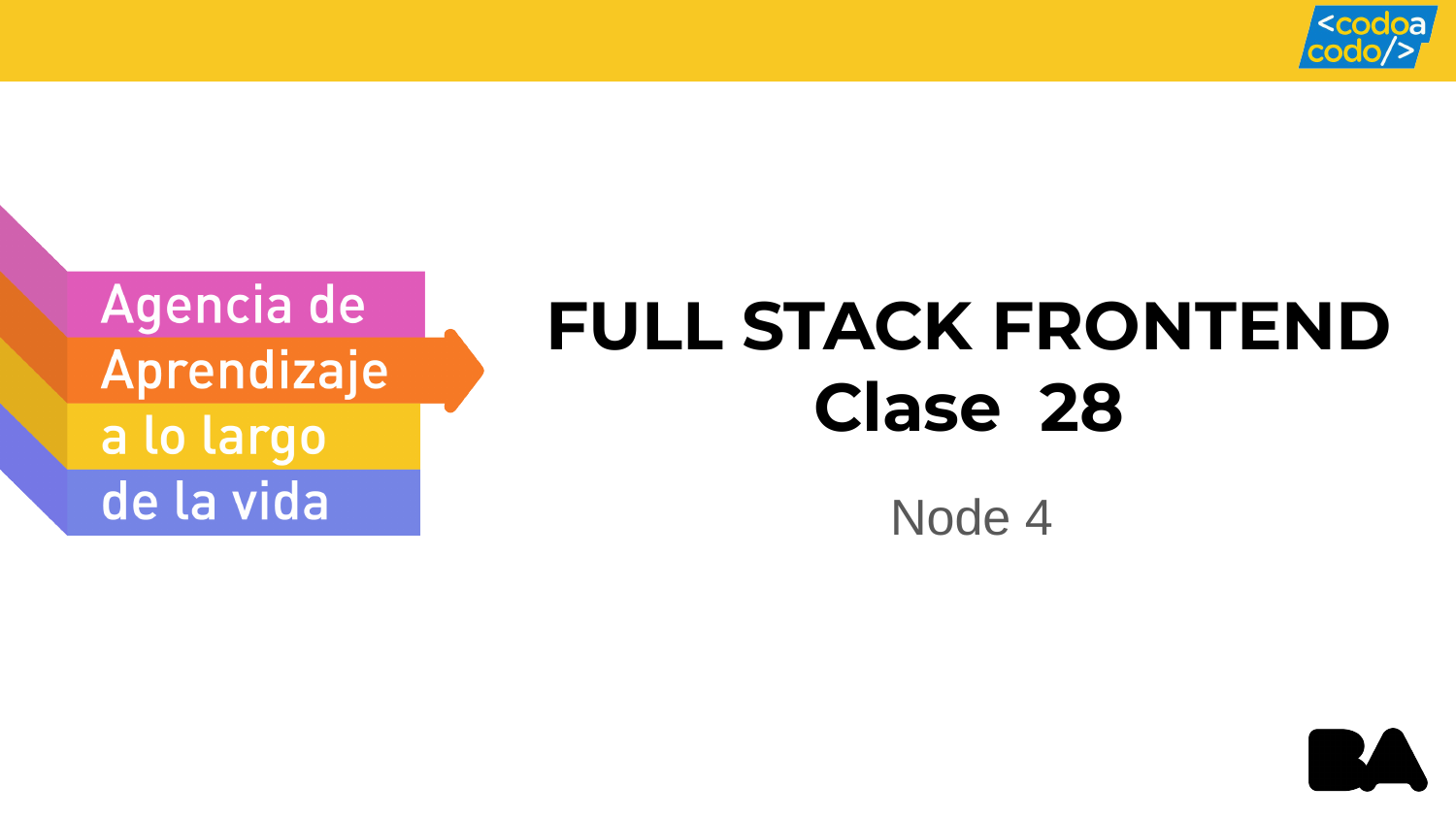

FULL STACK FRONTEND
Clase  28
Node 4